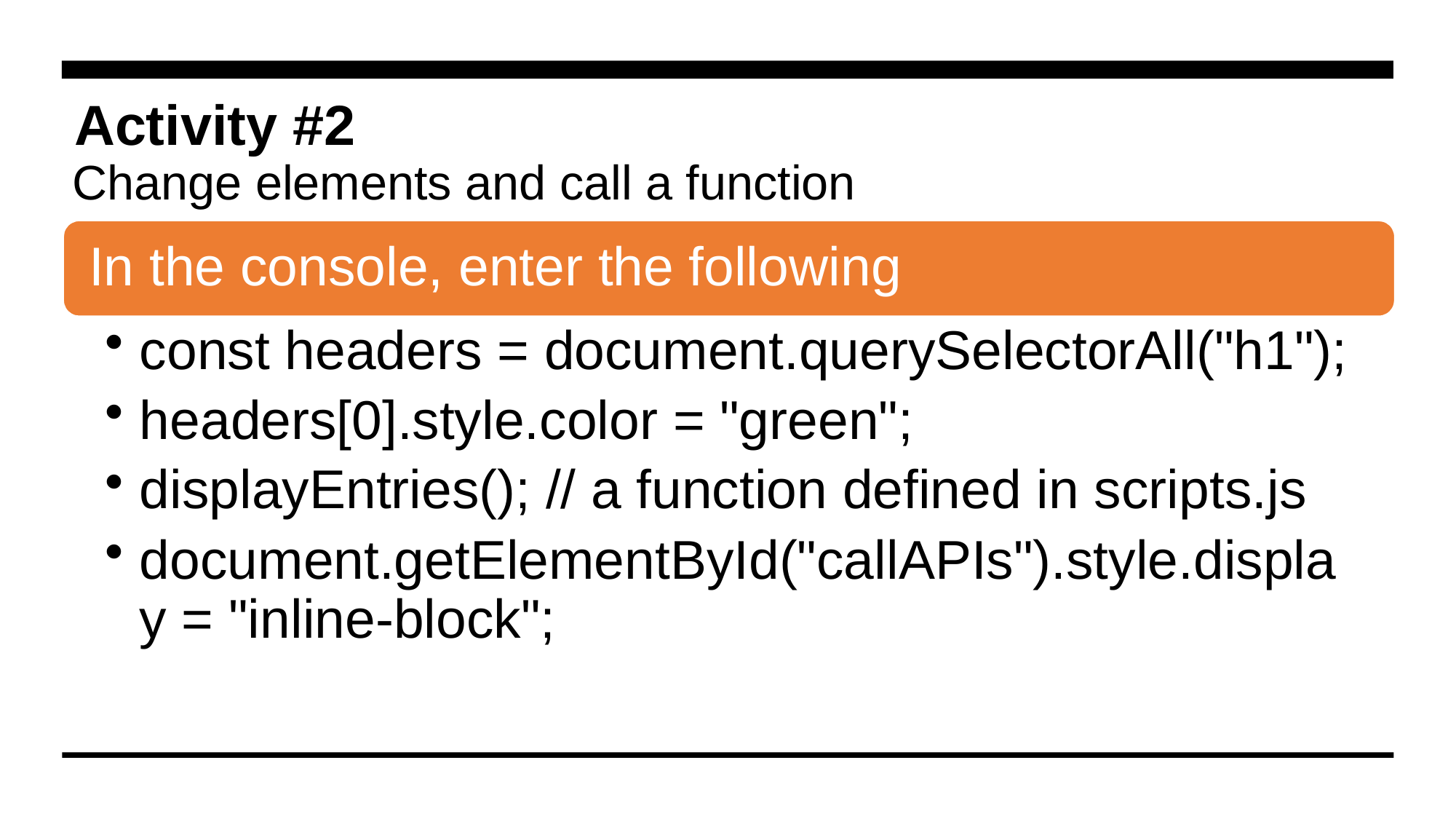

Activity #2
Change elements and call a function
In the console, enter the following
const headers = document.querySelectorAll("h1");
headers[0].style.color = "green";
displayEntries(); // a function defined in scripts.js
document.getElementById("callAPIs").style.display = "inline-block";